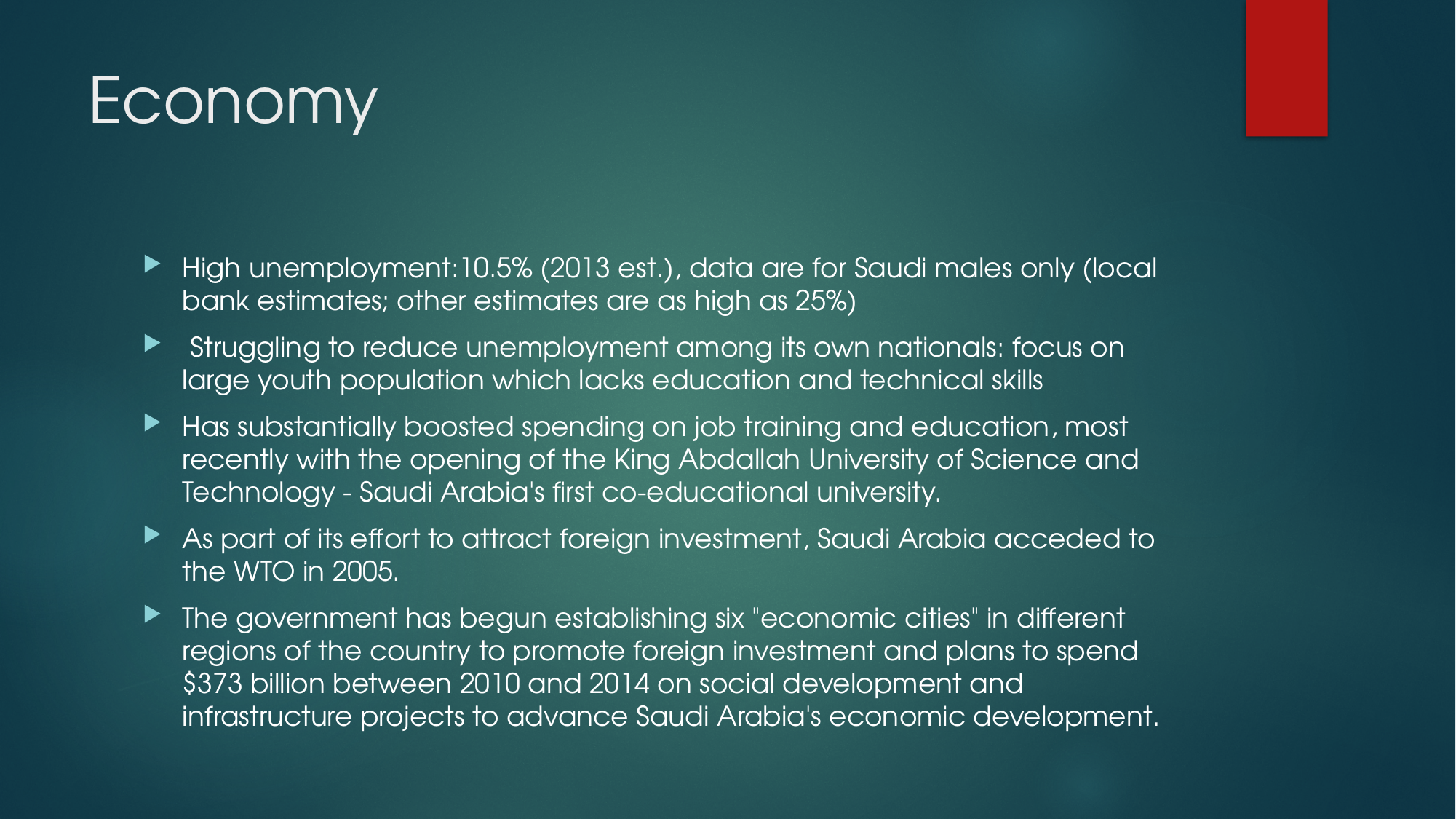

# Economy
High unemployment:10.5% (2013 est.), data are for Saudi males only (local bank estimates; other estimates are as high as 25%)
 Struggling to reduce unemployment among its own nationals: focus on large youth population which lacks education and technical skills
Has substantially boosted spending on job training and education, most recently with the opening of the King Abdallah University of Science and Technology - Saudi Arabia's first co-educational university.
As part of its effort to attract foreign investment, Saudi Arabia acceded to the WTO in 2005.
The government has begun establishing six "economic cities" in different regions of the country to promote foreign investment and plans to spend $373 billion between 2010 and 2014 on social development and infrastructure projects to advance Saudi Arabia's economic development.